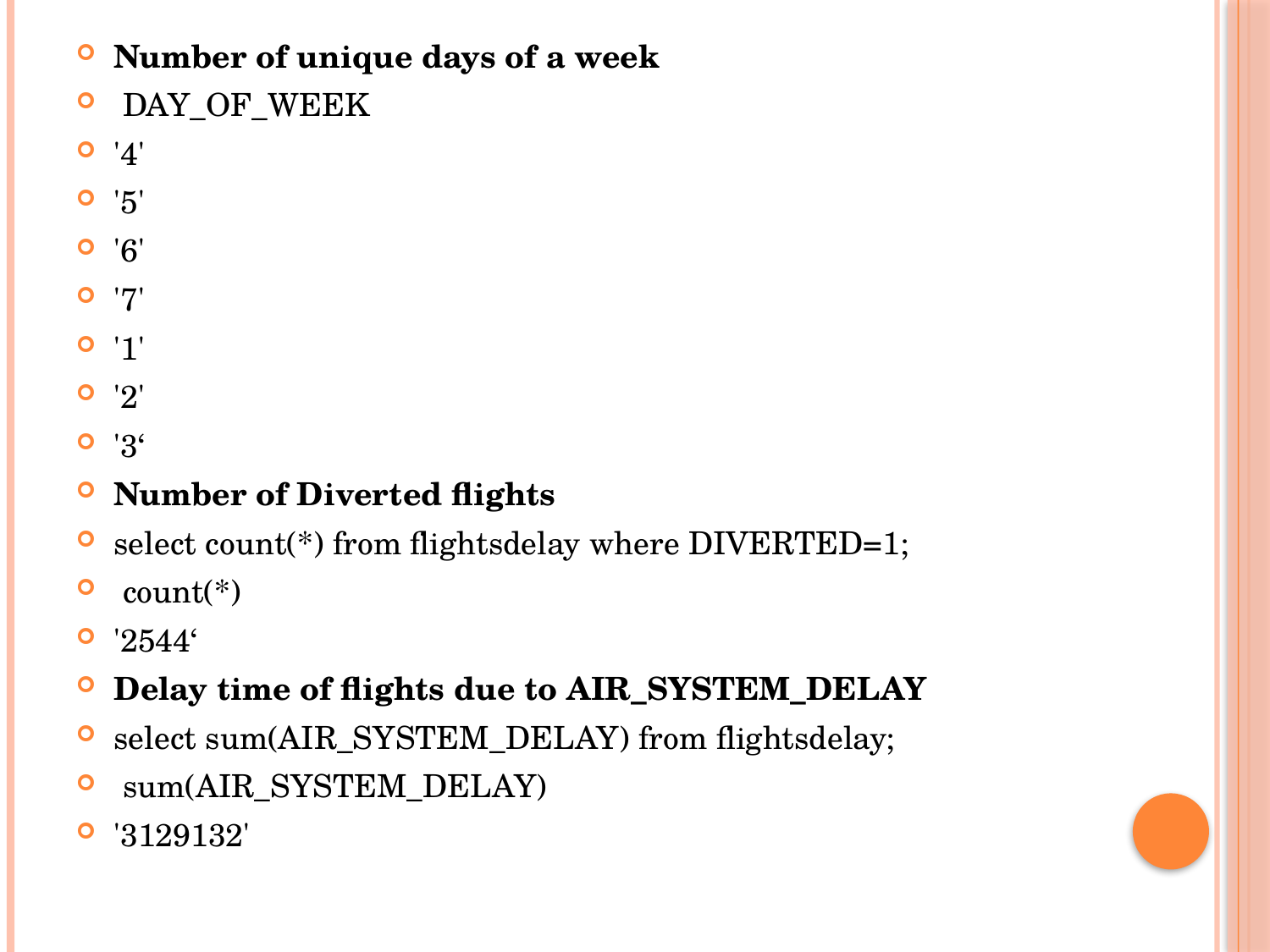

Number of unique days of a week
 DAY_OF_WEEK
'4'
'5'
'6'
'7'
'1'
'2'
'3‘
Number of Diverted flights
select count(*) from flightsdelay where DIVERTED=1;
 count(*)
'2544‘
Delay time of flights due to AIR_SYSTEM_DELAY
select sum(AIR_SYSTEM_DELAY) from flightsdelay;
 sum(AIR_SYSTEM_DELAY)
'3129132'